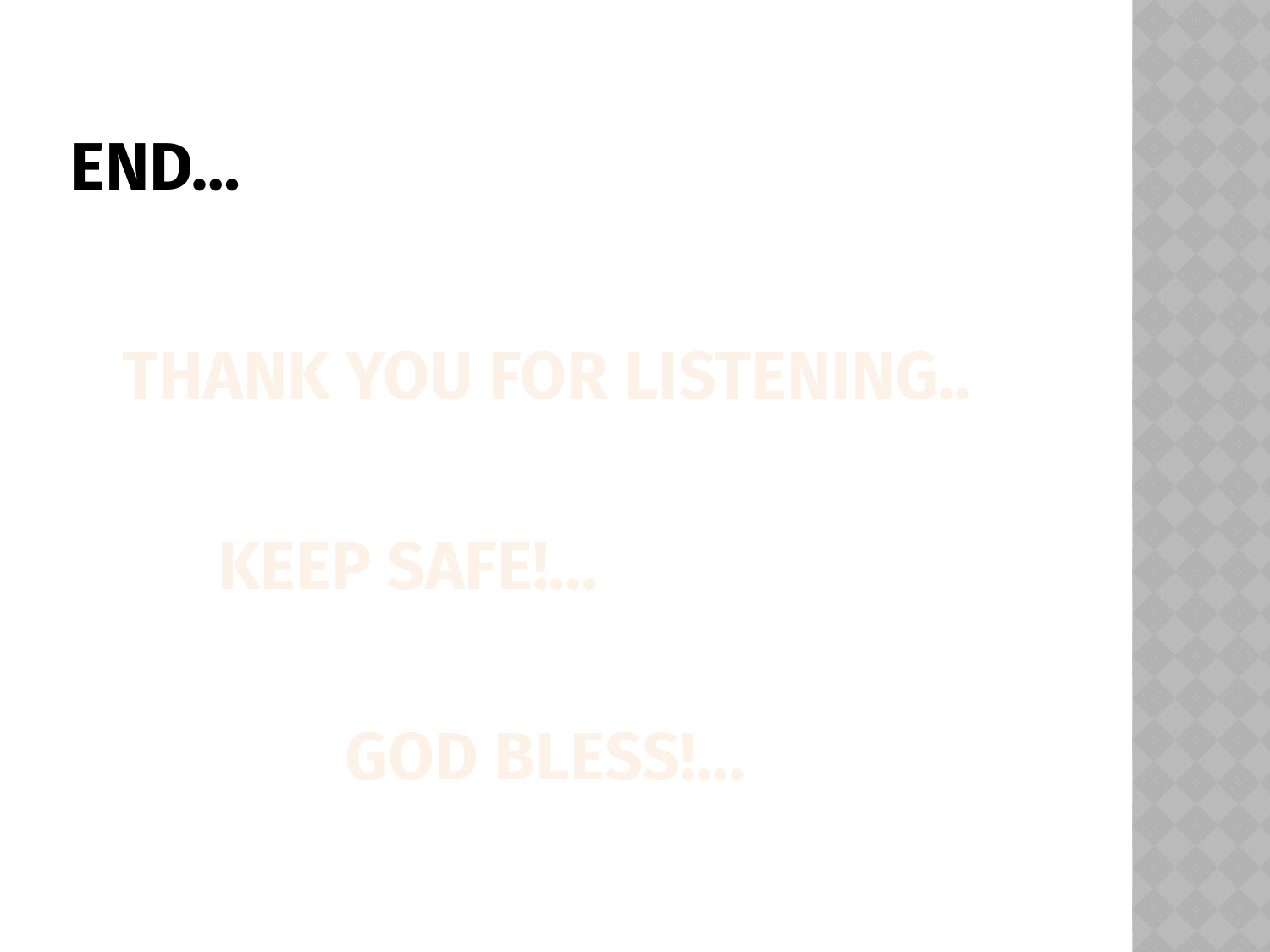

# End…
Thank you for listening..
Keep safe!…
God bless!…